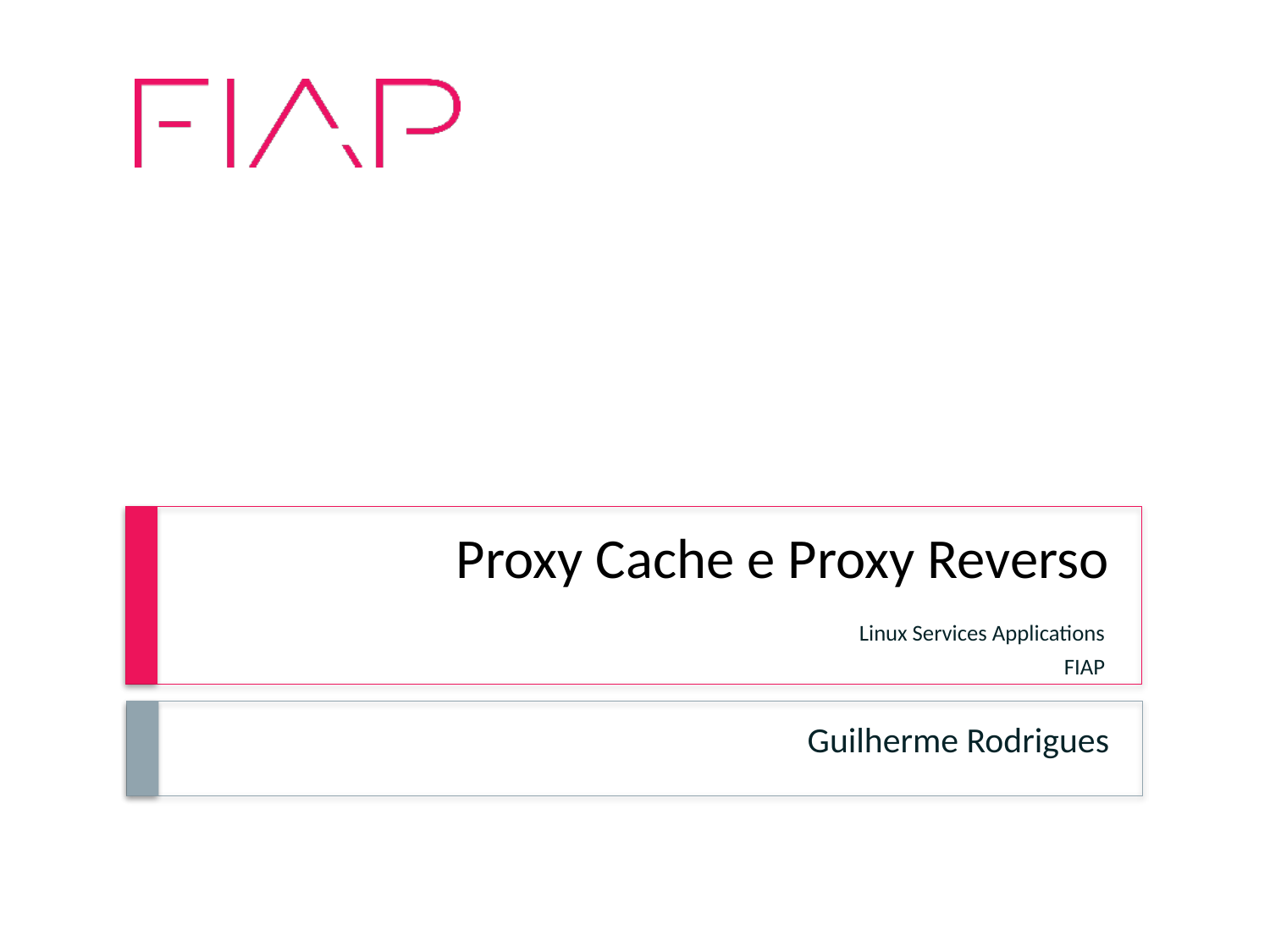

# Proxy Cache e Proxy Reverso
Linux Services Applications
FIAP
Guilherme Rodrigues